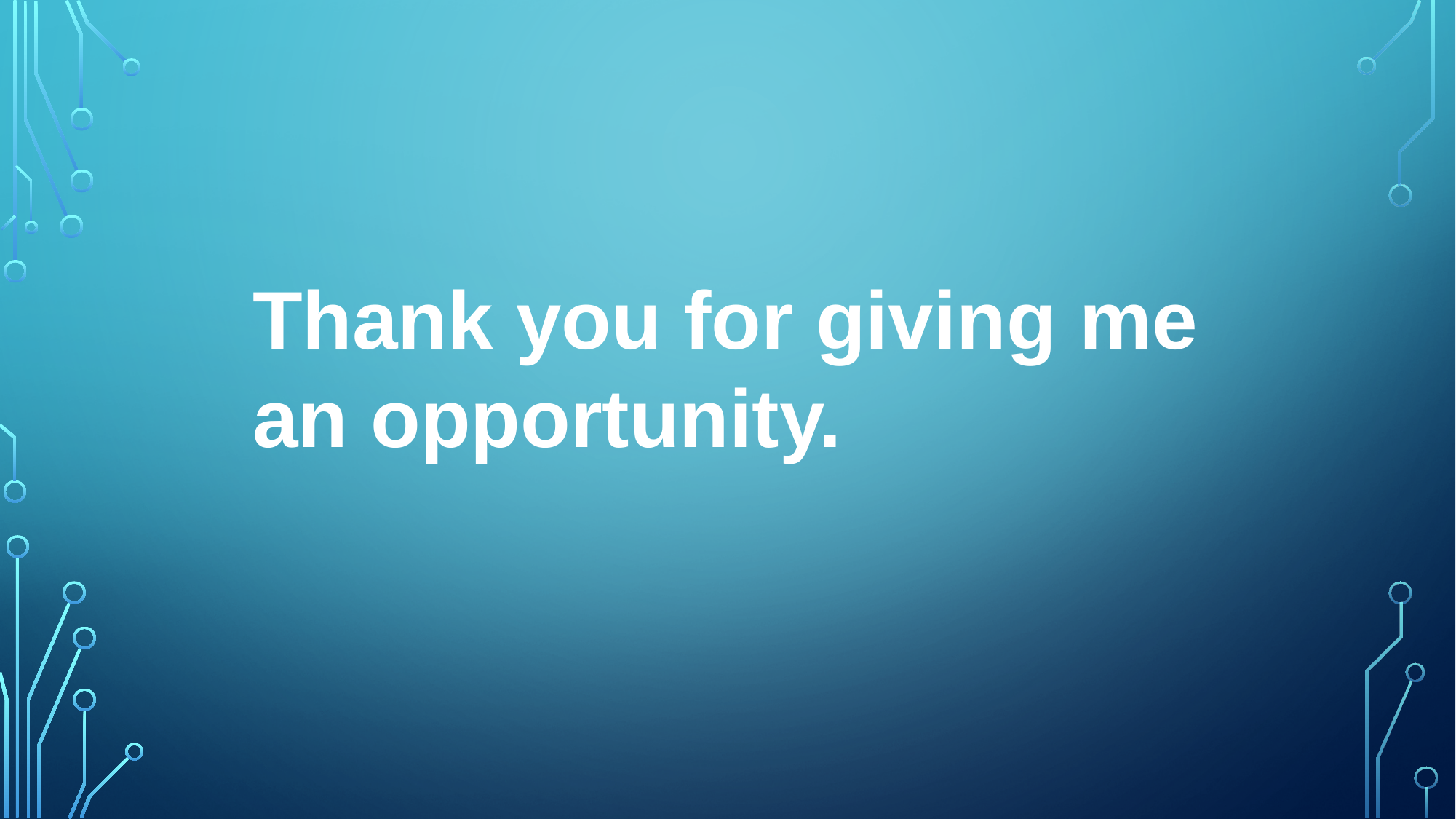

Thank you for giving me an opportunity.